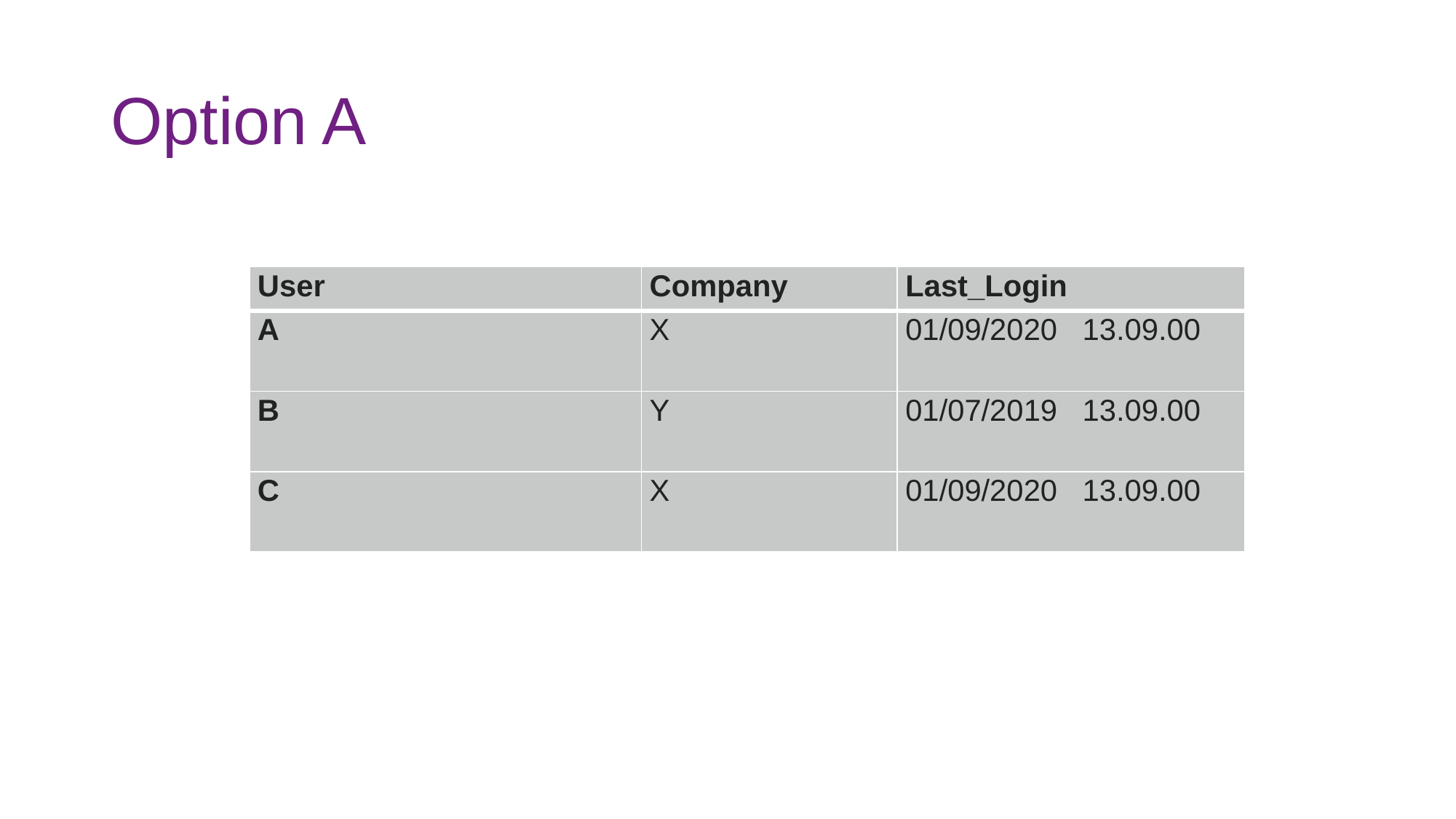

# Option A

| User | Company | Last\_Login |
| --- | --- | --- |
| A | X | 01/09/2020 13.09.00 |
| B | Y | 01/07/2019 13.09.00 |
| C | X | 01/09/2020 13.09.00 |